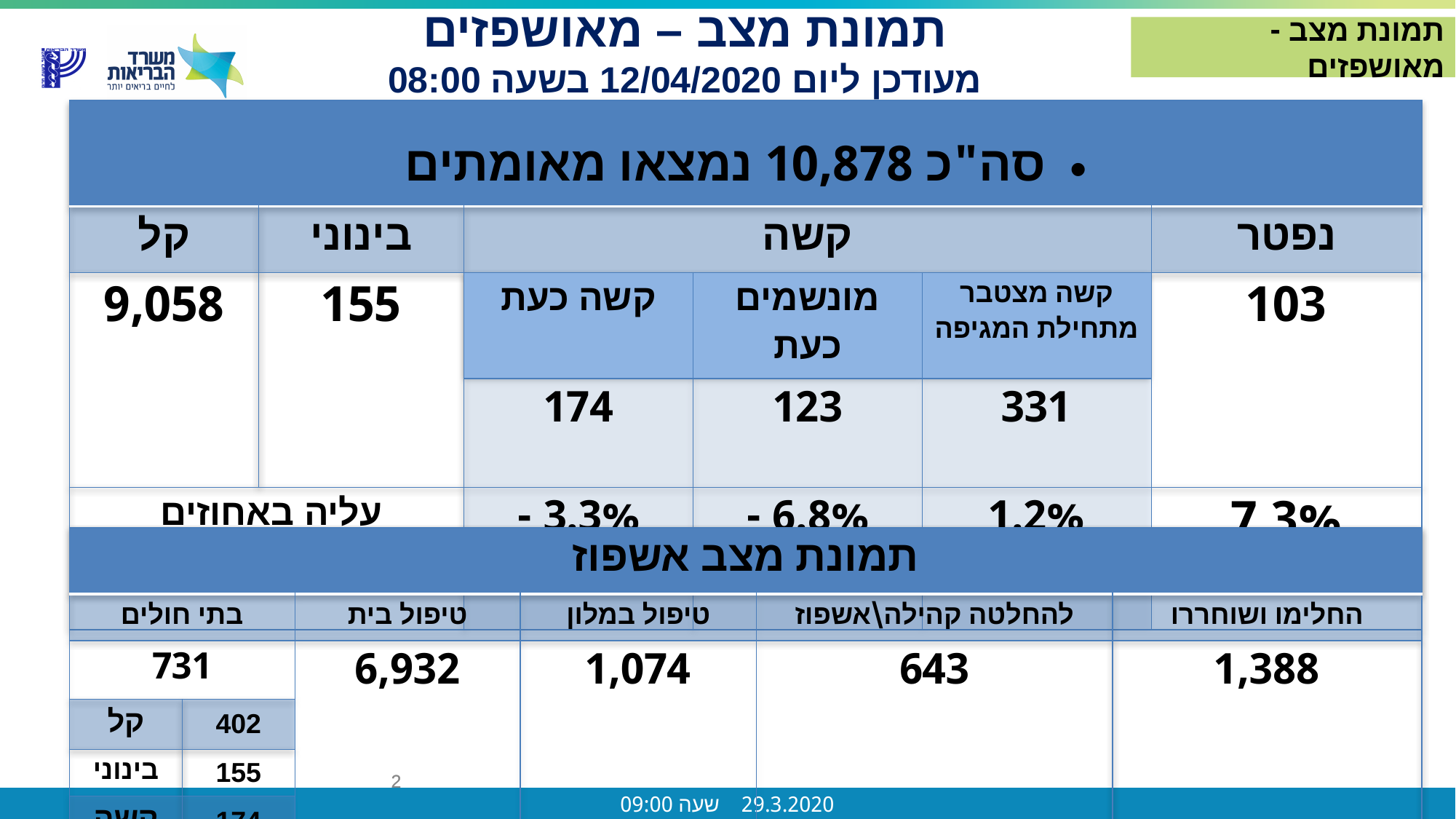

תמונת מצב – מאושפזים
מעודכן ליום 12/04/2020 בשעה 08:00
תמונת מצב - מאושפזים

| סה"כ 10,878 נמצאו מאומתים |  |  |  |  |  |
| --- | --- | --- | --- | --- | --- |
| קל | בינוני | קשה |  |  | נפטר |
| 9,058 | 155 | קשה כעת | מונשמים כעת | קשה מצטבר מתחילת המגיפה | 103 |
|  |  | 174 | 123 | 331 |  |
| עליה באחוזים ב 24 שעות |  | 3.3% - | 6.8% - | 1.2% | 7.3% |
| תמונת מצב אשפוז |  |  |  |  |  |
| --- | --- | --- | --- | --- | --- |
| בתי חולים |  | טיפול בית | טיפול במלון | להחלטה קהילה\אשפוז | החלימו ושוחררו |
| 731 |  | 6,932 | 1,074 | 643 | 1,388 |
| קל | 402 |  |  |  |  |
| בינוני | 155 |  |  |  |  |
| קשה | 174 |  |  |  |  |
2
2